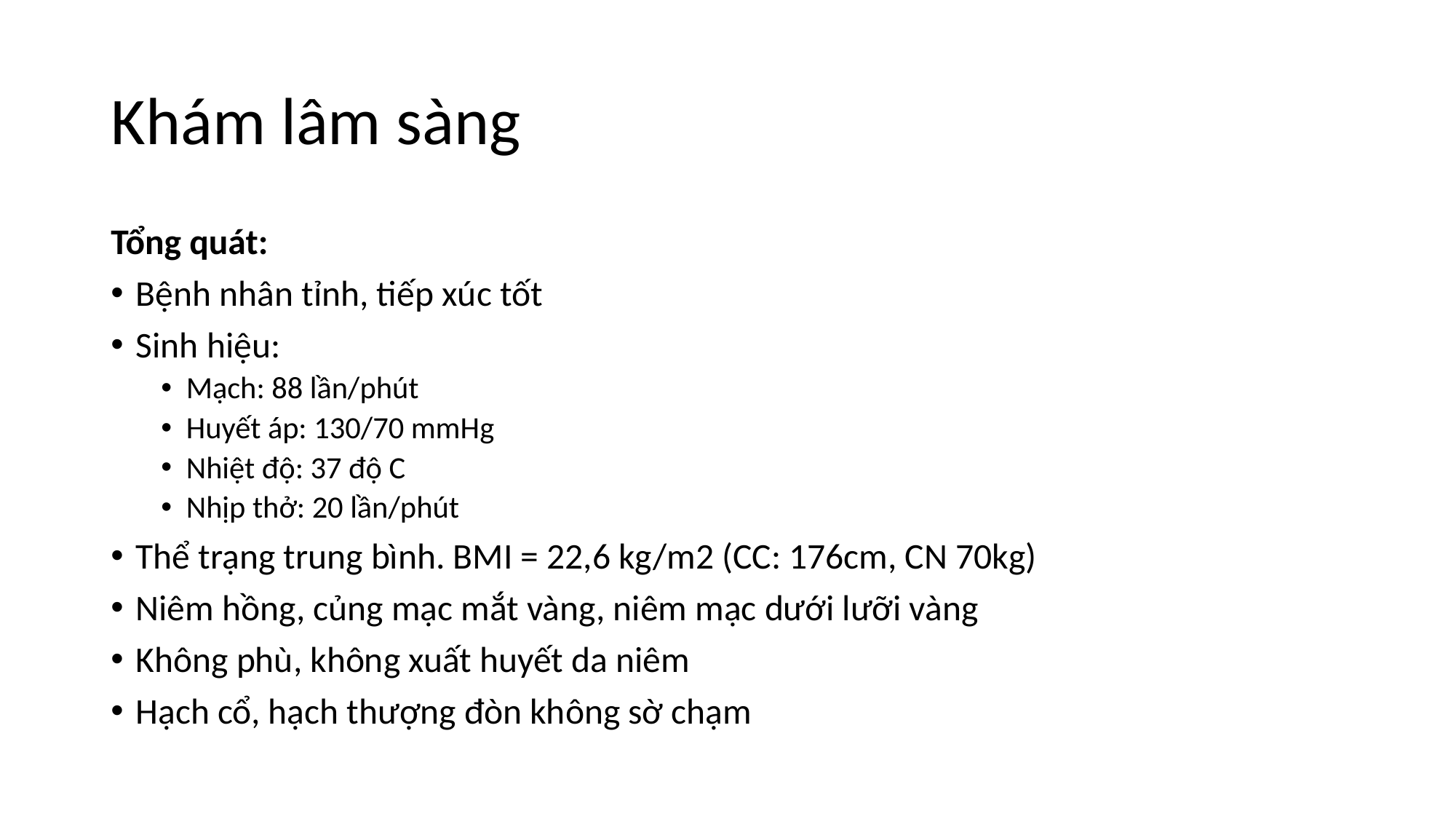

# Khám lâm sàng
Tổng quát:
Bệnh nhân tỉnh, tiếp xúc tốt
Sinh hiệu:
Mạch: 88 lần/phút
Huyết áp: 130/70 mmHg
Nhiệt độ: 37 độ C
Nhịp thở: 20 lần/phút
Thể trạng trung bình. BMI = 22,6 kg/m2 (CC: 176cm, CN 70kg)
Niêm hồng, củng mạc mắt vàng, niêm mạc dưới lưỡi vàng
Không phù, không xuất huyết da niêm
Hạch cổ, hạch thượng đòn không sờ chạm